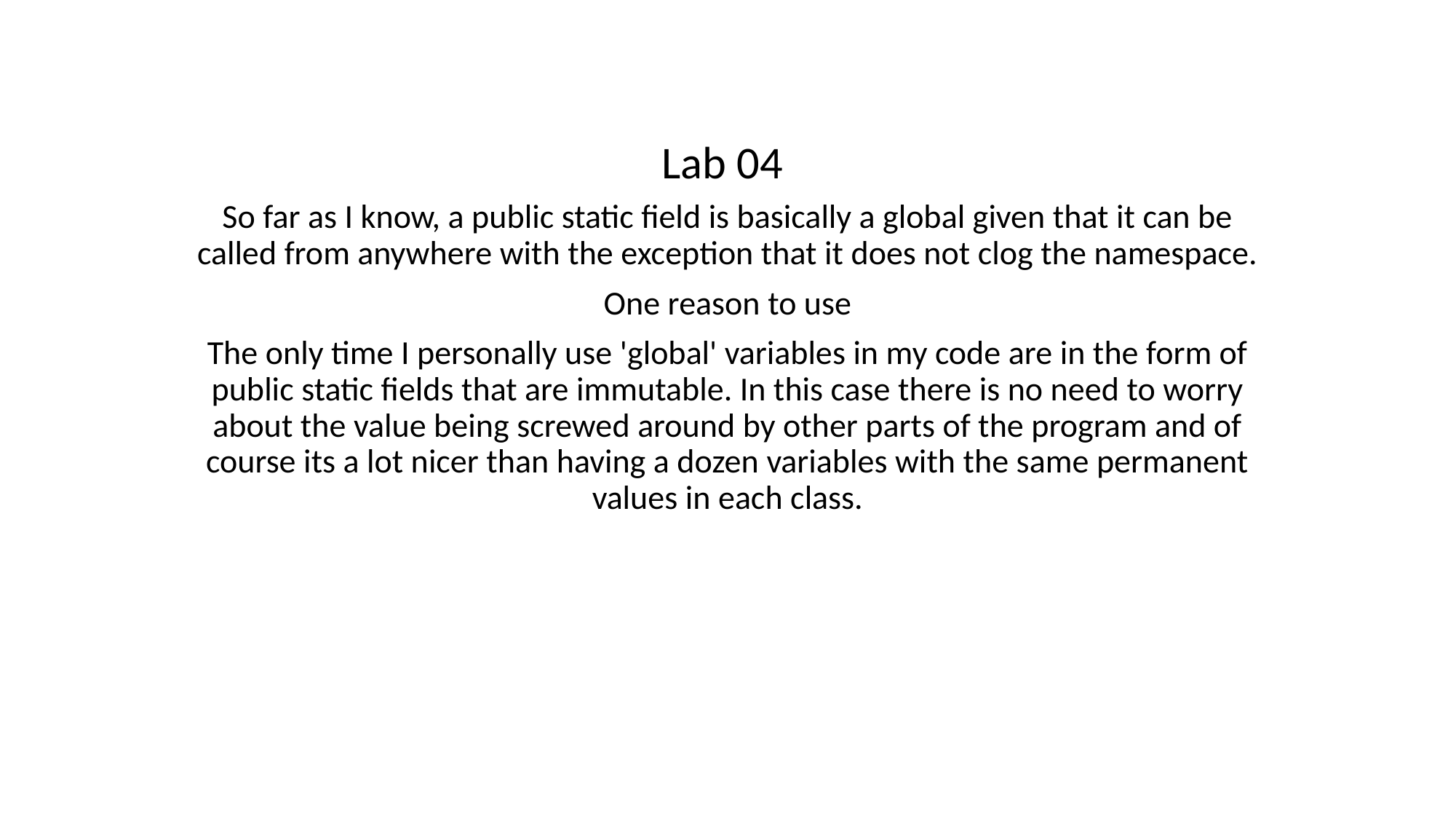

# Lab 04
So far as I know, a public static field is basically a global given that it can be called from anywhere with the exception that it does not clog the namespace.
One reason to use
The only time I personally use 'global' variables in my code are in the form of public static fields that are immutable. In this case there is no need to worry about the value being screwed around by other parts of the program and of course its a lot nicer than having a dozen variables with the same permanent values in each class.